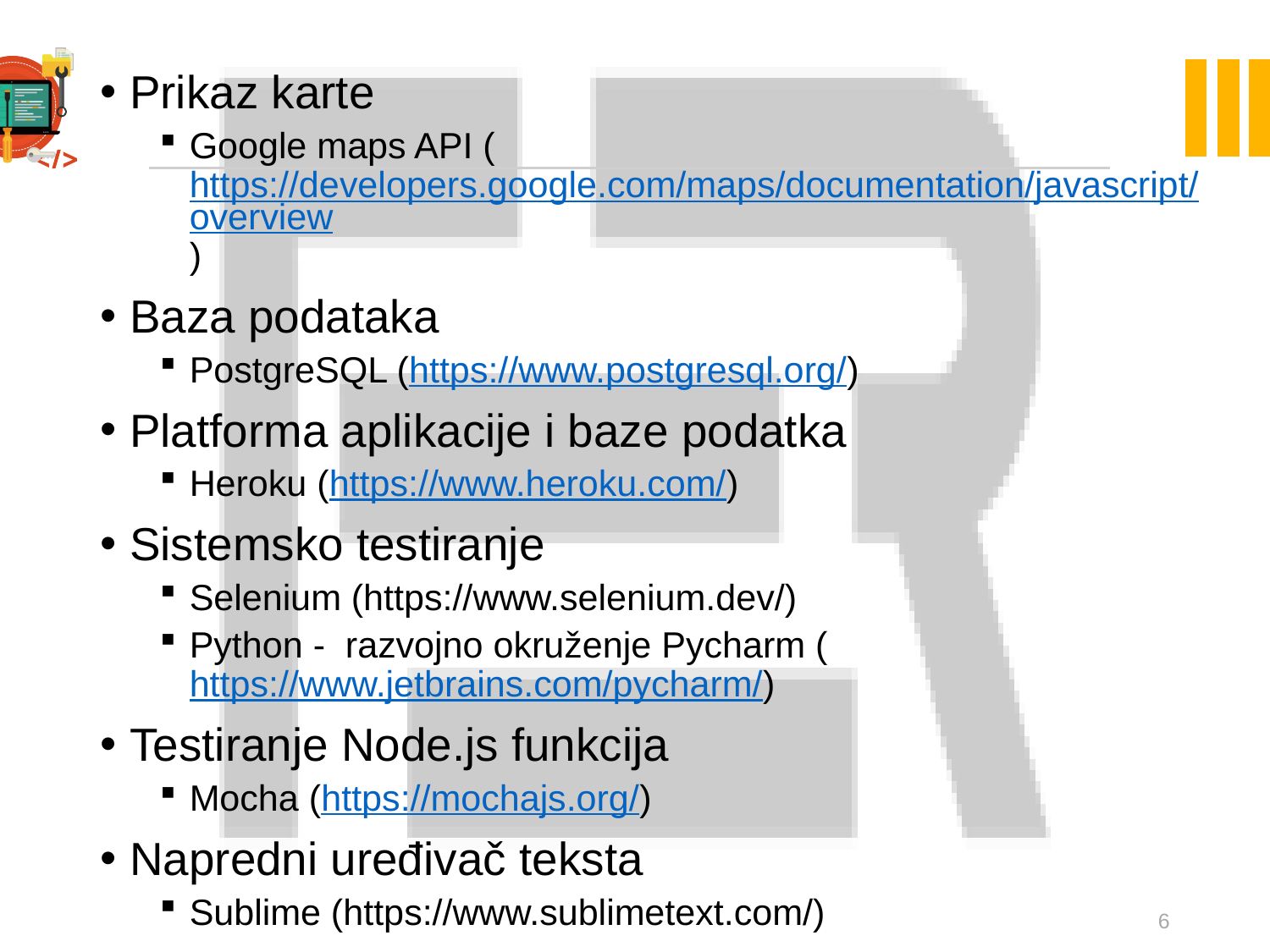

Prikaz karte
Google maps API (https://developers.google.com/maps/documentation/javascript/overview)
Baza podataka
PostgreSQL (https://www.postgresql.org/)
Platforma aplikacije i baze podatka
Heroku (https://www.heroku.com/)
Sistemsko testiranje
Selenium (https://www.selenium.dev/)
Python -  razvojno okruženje Pycharm (https://www.jetbrains.com/pycharm/)
Testiranje Node.js funkcija
Mocha (https://mochajs.org/)
Napredni uređivač teksta
Sublime (https://www.sublimetext.com/)

6